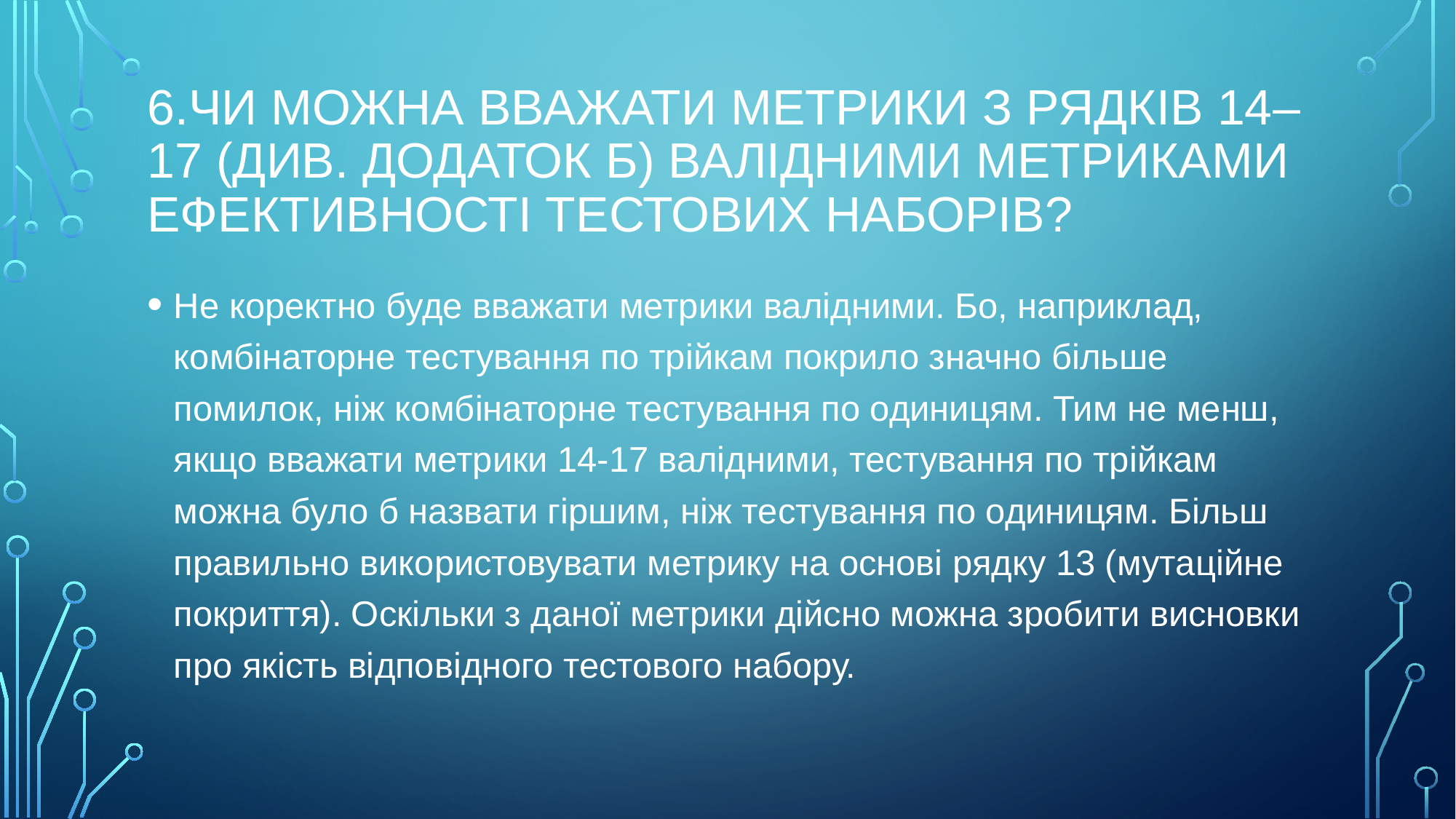

# 6.чи можна вважати метрики з рядків 14–17 (див. додаток Б) валідними метриками ефективності тестових наборів?
Не коректно буде вважати метрики валідними. Бо, наприклад, комбінаторне тестування по трійкам покрило значно більше помилок, ніж комбінаторне тестування по одиницям. Тим не менш, якщо вважати метрики 14-17 валідними, тестування по трійкам можна було б назвати гіршим, ніж тестування по одиницям. Більш правильно використовувати метрику на основі рядку 13 (мутаційне покриття). Оскільки з даної метрики дійсно можна зробити висновки про якість відповідного тестового набору.